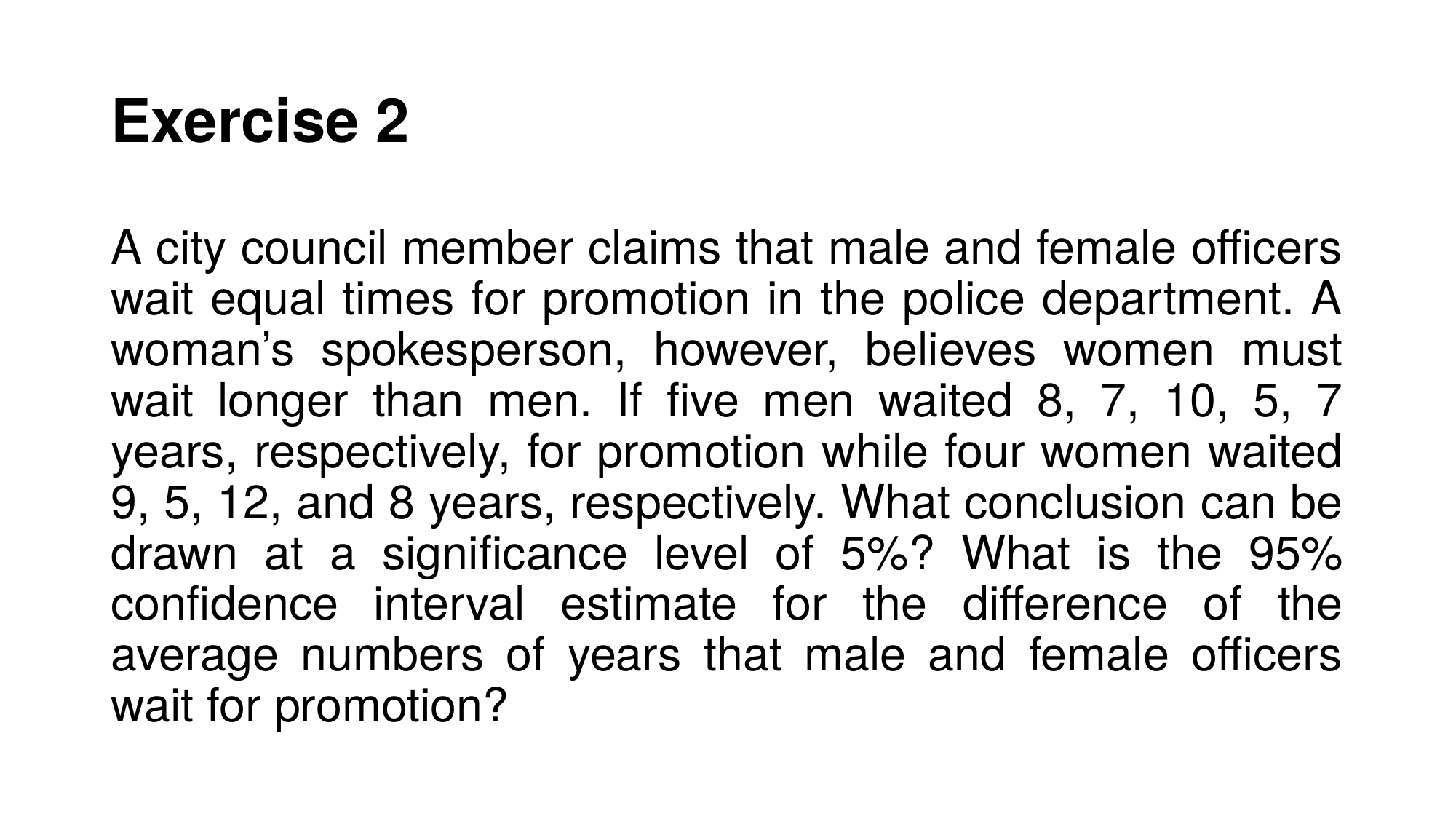

# Exercise 2
A city council member claims that male and female officers wait equal times for promotion in the police department. A woman’s spokesperson, however, believes women must wait longer than men. If five men waited 8, 7, 10, 5, 7 years, respectively, for promotion while four women waited 9, 5, 12, and 8 years, respectively. What conclusion can be drawn at a significance level of 5%? What is the 95% confidence interval estimate for the difference of the average numbers of years that male and female officers wait for promotion?